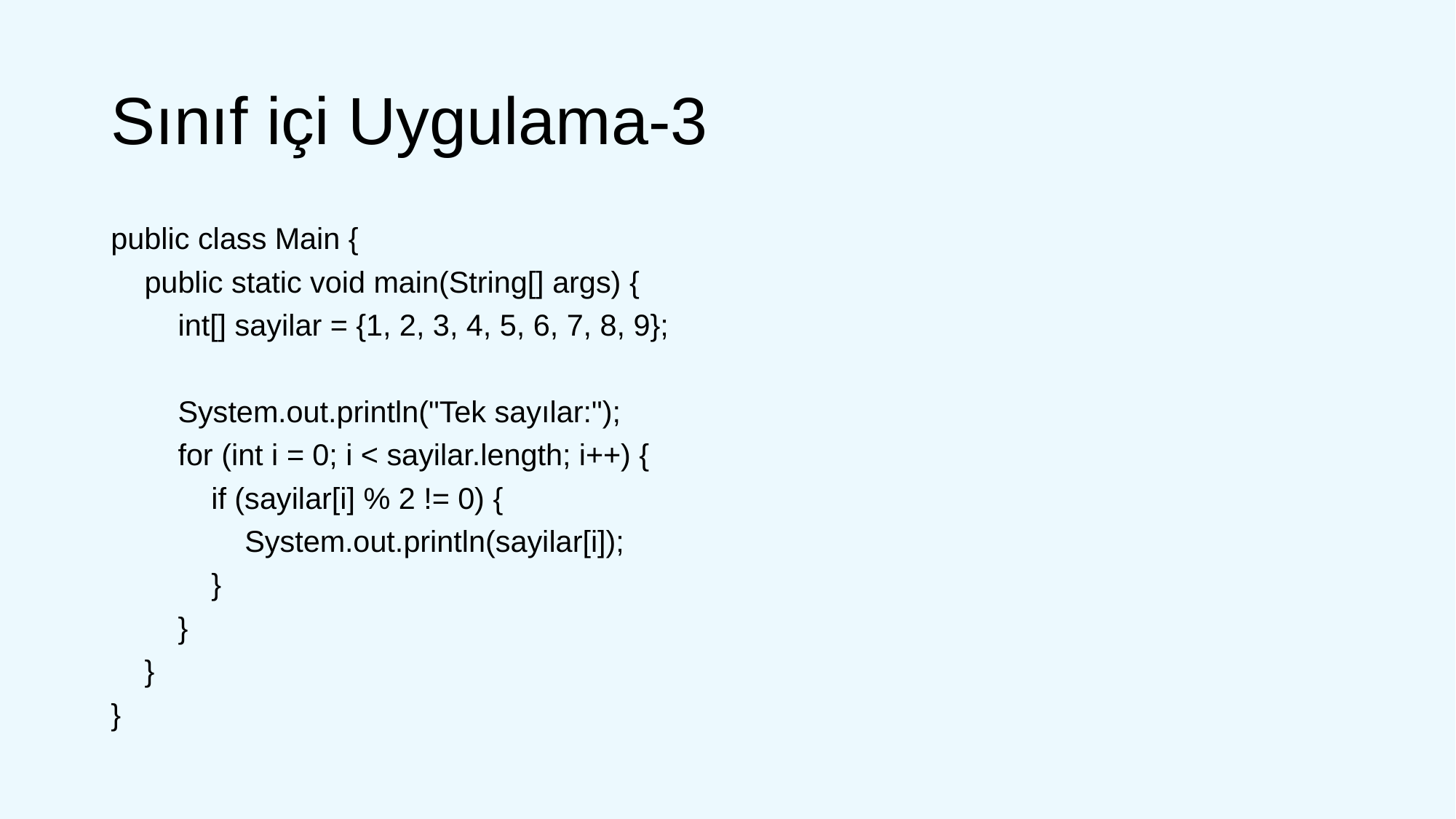

# Sınıf içi Uygulama-3
public class Main {
    public static void main(String[] args) {
        int[] sayilar = {1, 2, 3, 4, 5, 6, 7, 8, 9};

        System.out.println("Tek sayılar:");
        for (int i = 0; i < sayilar.length; i++) {
            if (sayilar[i] % 2 != 0) {
                System.out.println(sayilar[i]);
            }
        }
    }
}